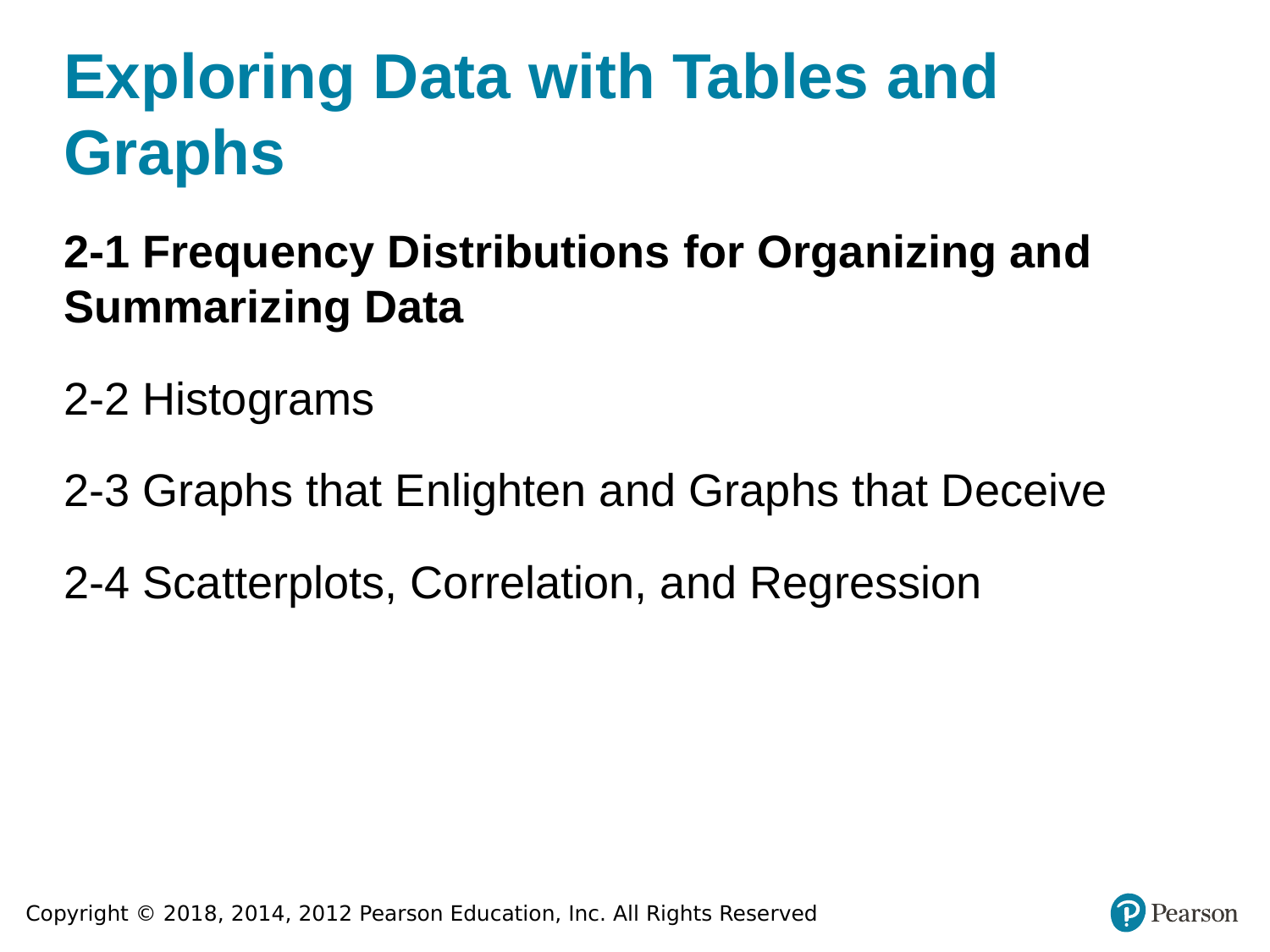

# Exploring Data with Tables and Graphs
2-1 Frequency Distributions for Organizing and Summarizing Data
2-2 Histograms
2-3 Graphs that Enlighten and Graphs that Deceive
2-4 Scatterplots, Correlation, and Regression